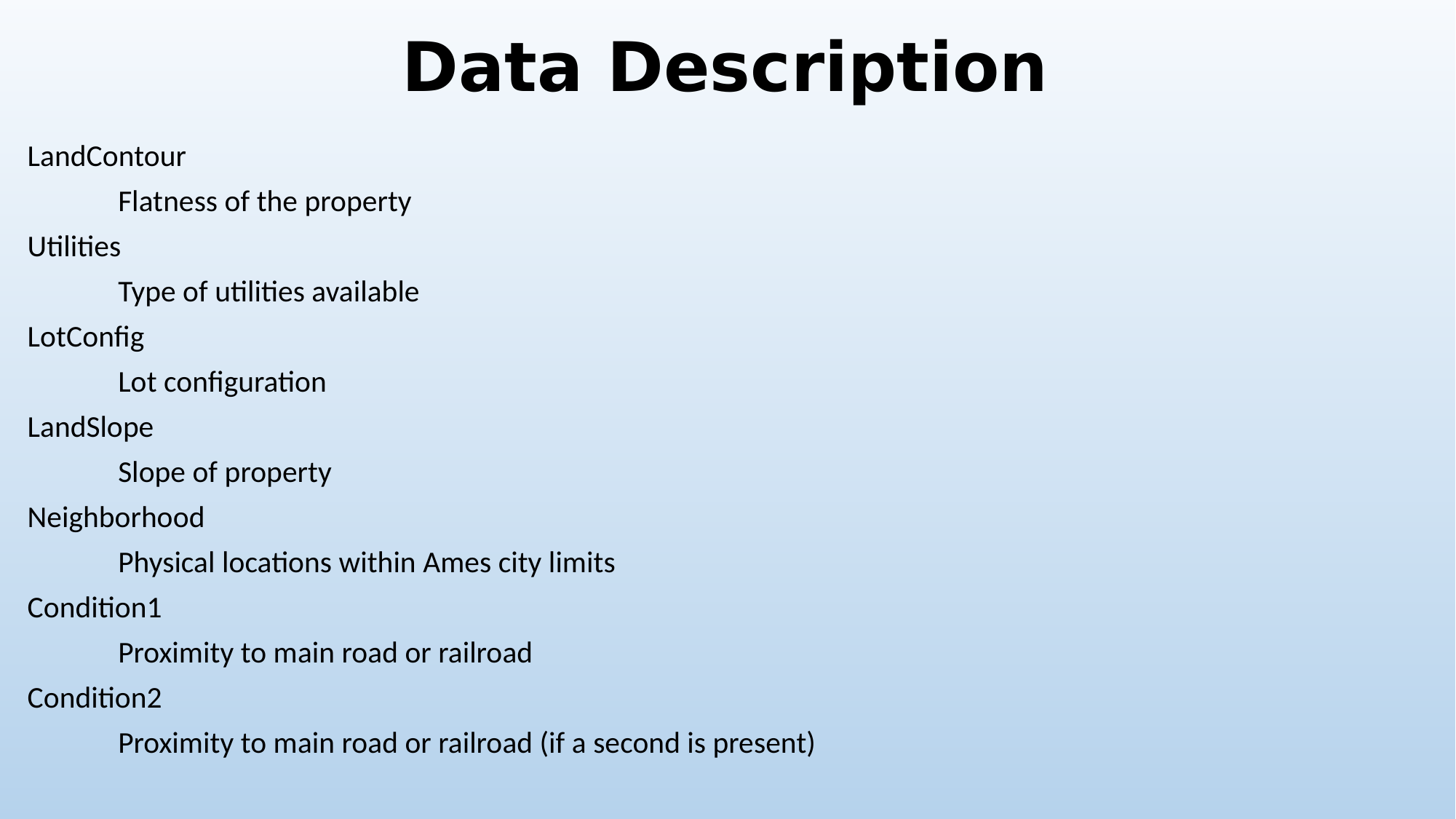

# Data Description
LandContour
	Flatness of the property
Utilities
	Type of utilities available
LotConfig
	Lot configuration
LandSlope
	Slope of property
Neighborhood
	Physical locations within Ames city limits
Condition1
	Proximity to main road or railroad
Condition2
	Proximity to main road or railroad (if a second is present)